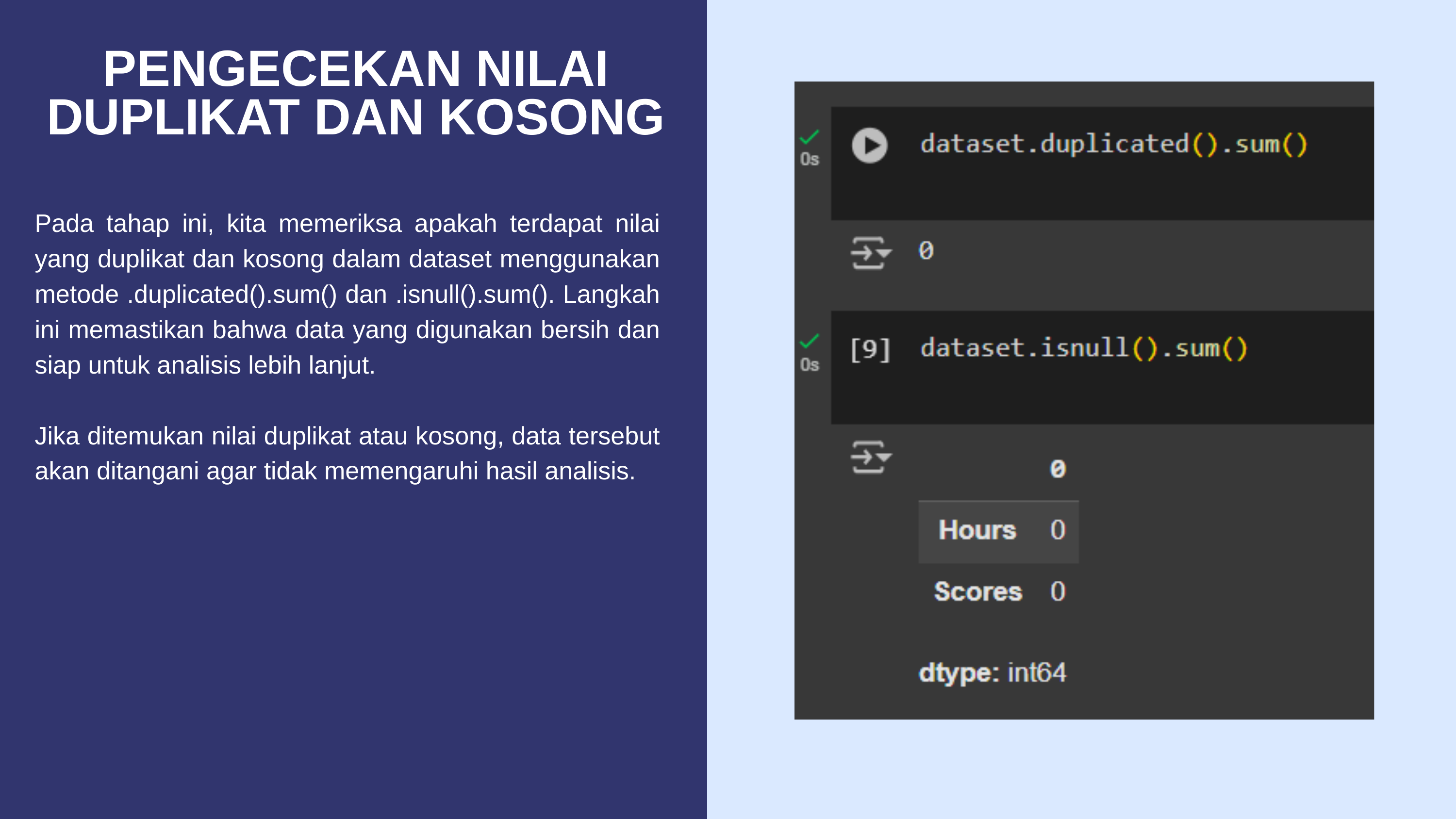

PENGECEKAN NILAI DUPLIKAT DAN KOSONG

Pada tahap ini, kita memeriksa apakah terdapat nilai yang duplikat dan kosong dalam dataset menggunakan metode .duplicated().sum() dan .isnull().sum(). Langkah ini memastikan bahwa data yang digunakan bersih dan siap untuk analisis lebih lanjut.

Jika ditemukan nilai duplikat atau kosong, data tersebut akan ditangani agar tidak memengaruhi hasil analisis.